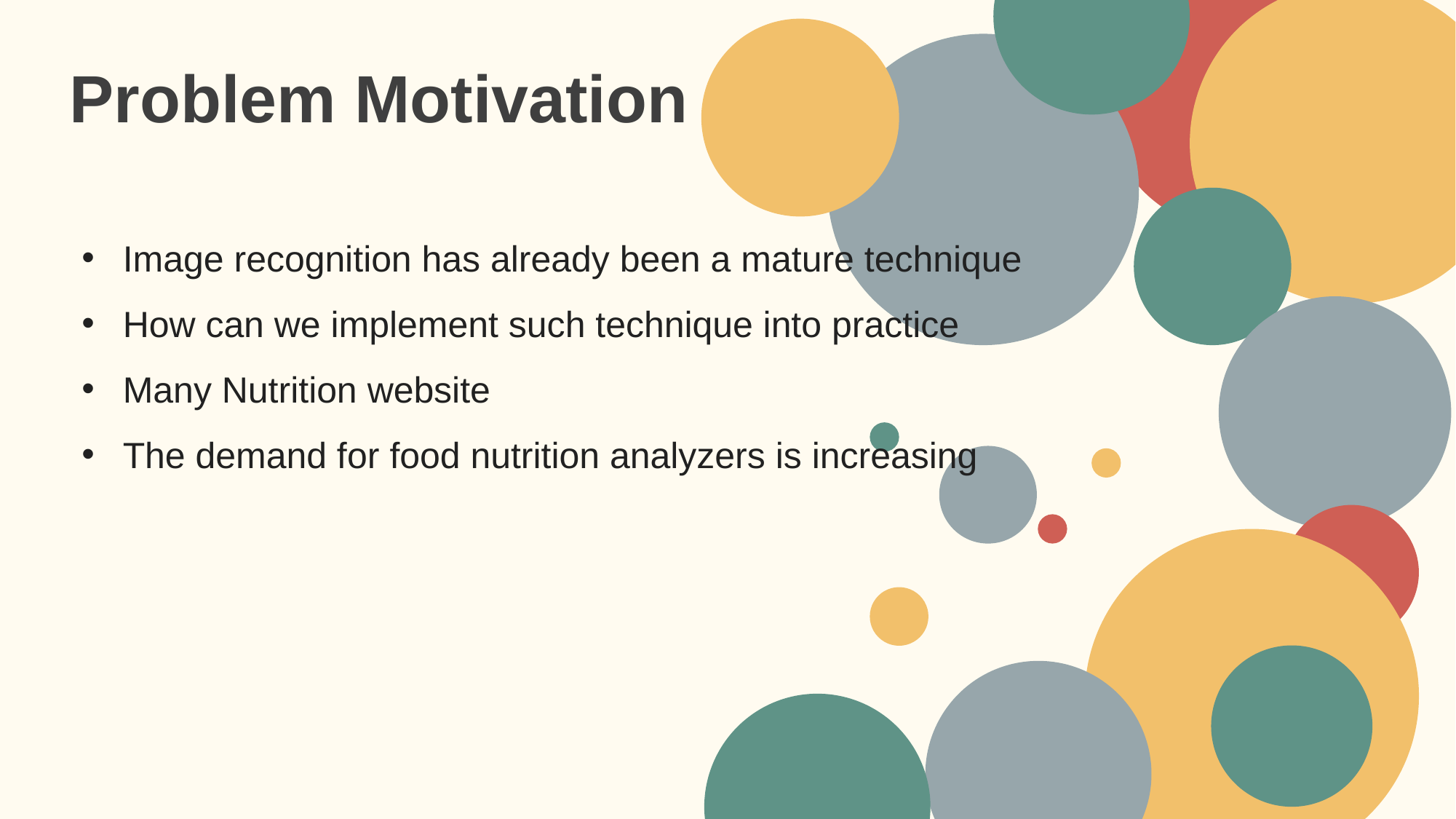

Problem Motivation
Image recognition has already been a mature technique
How can we implement such technique into practice
Many Nutrition website
The demand for food nutrition analyzers is increasing